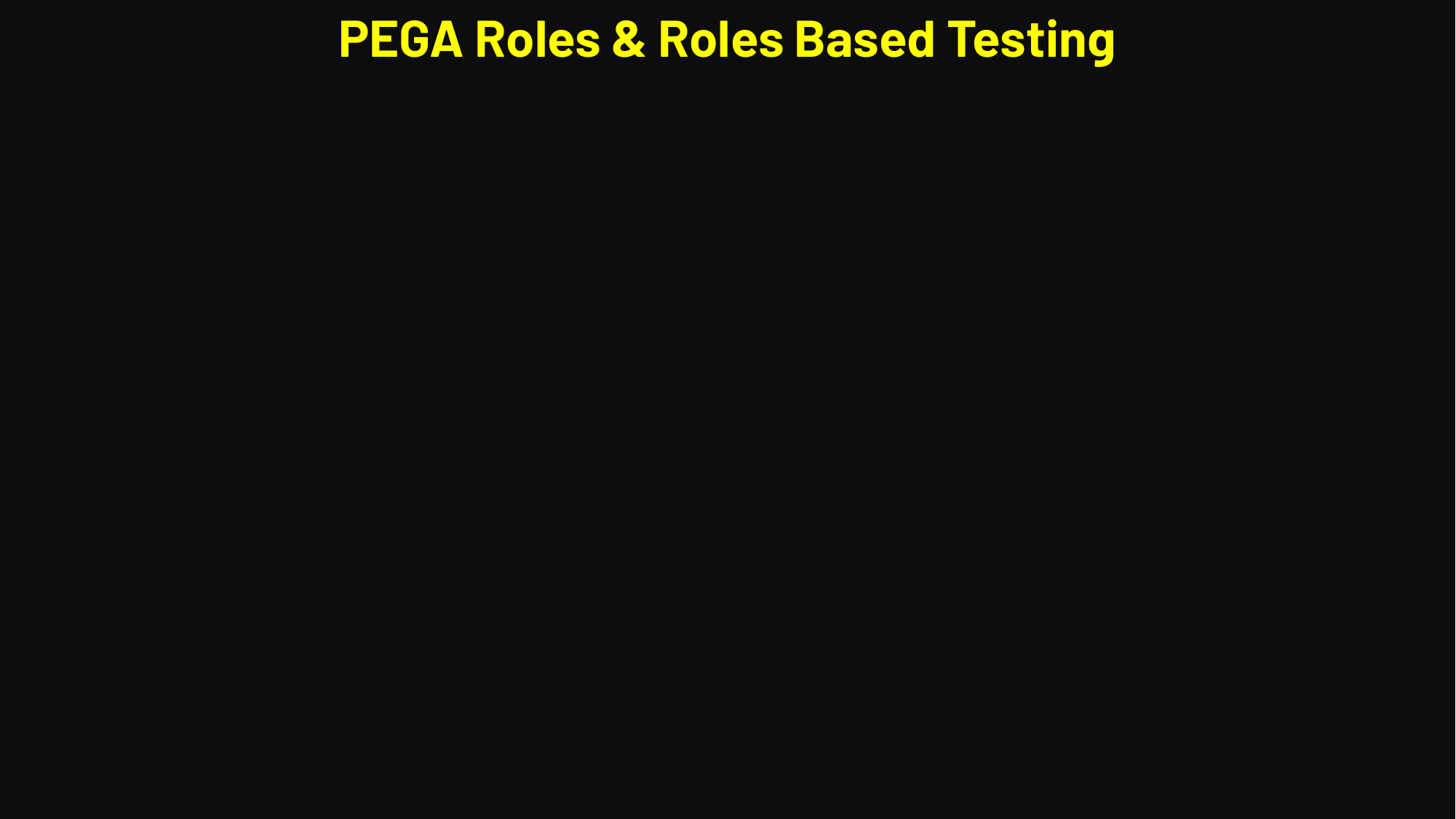

# PEGA Roles & Roles Based Testing